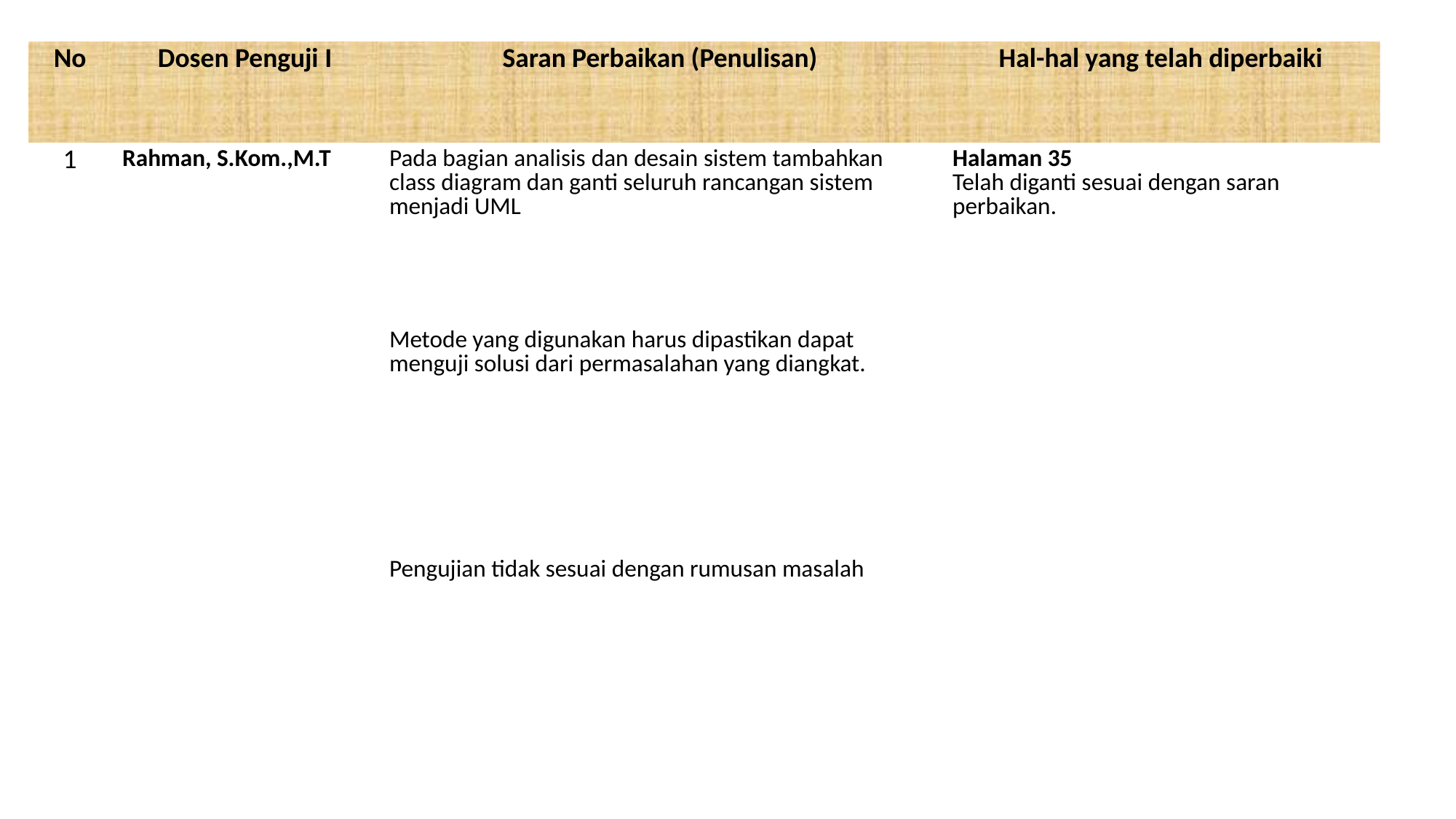

| No | Dosen Penguji I | Saran Perbaikan (Penulisan) | Hal-hal yang telah diperbaiki |
| --- | --- | --- | --- |
| 1 | Rahman, S.Kom.,M.T | Pada bagian analisis dan desain sistem tambahkan class diagram dan ganti seluruh rancangan sistem menjadi UML | Halaman 35 Telah diganti sesuai dengan saran perbaikan. |
|  |  | Metode yang digunakan harus dipastikan dapat menguji solusi dari permasalahan yang diangkat. |  |
|  |  | Pengujian tidak sesuai dengan rumusan masalah |  |